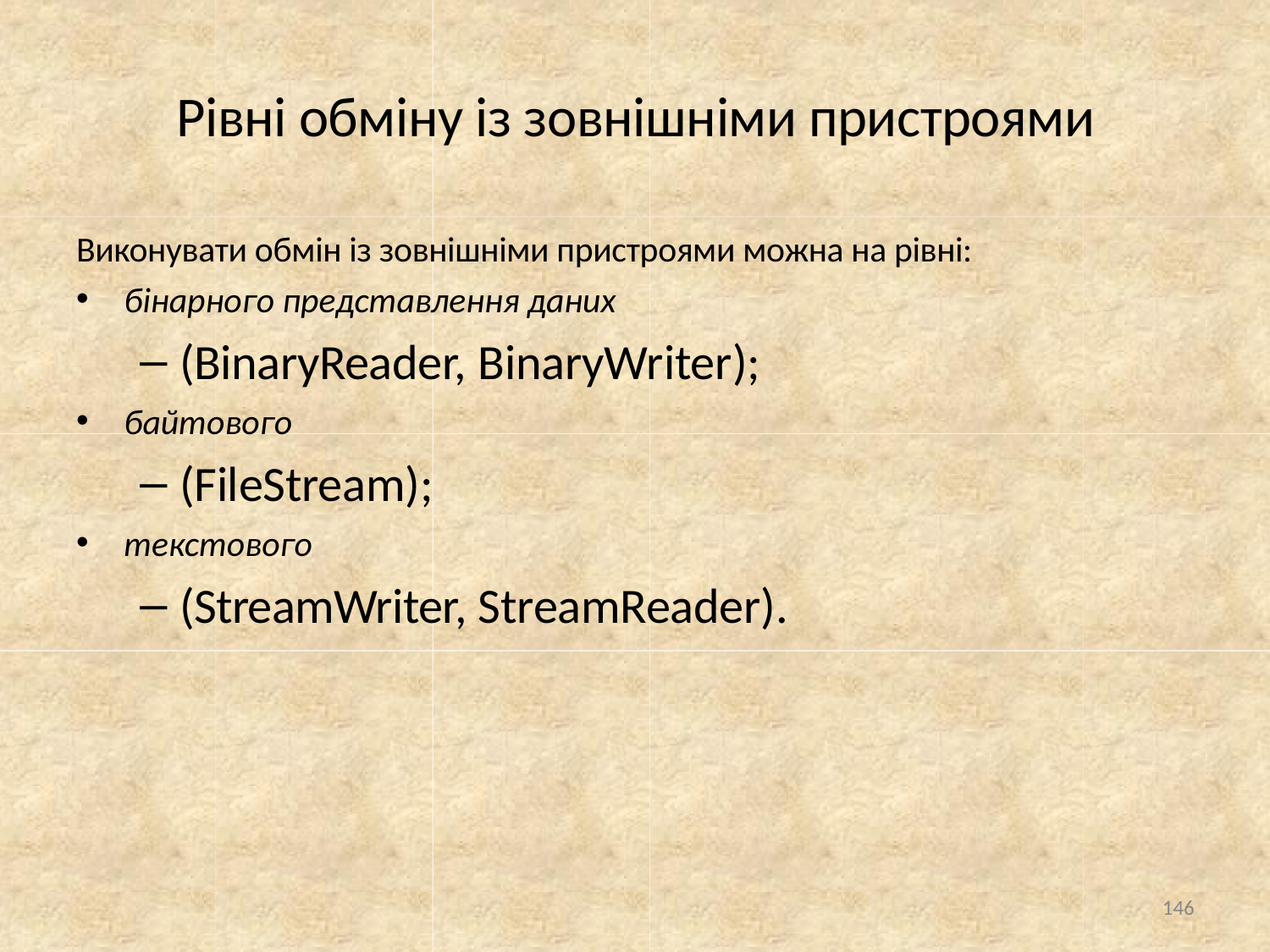

# Рівні обміну із зовнішніми пристроями
Виконувати обмін із зовнішніми пристроями можна на рівні:
бінарного представлення даних
(BinaryReader, BinaryWriter);
байтового
(FileStream);
текстового
(StreamWriter, StreamReader).
146